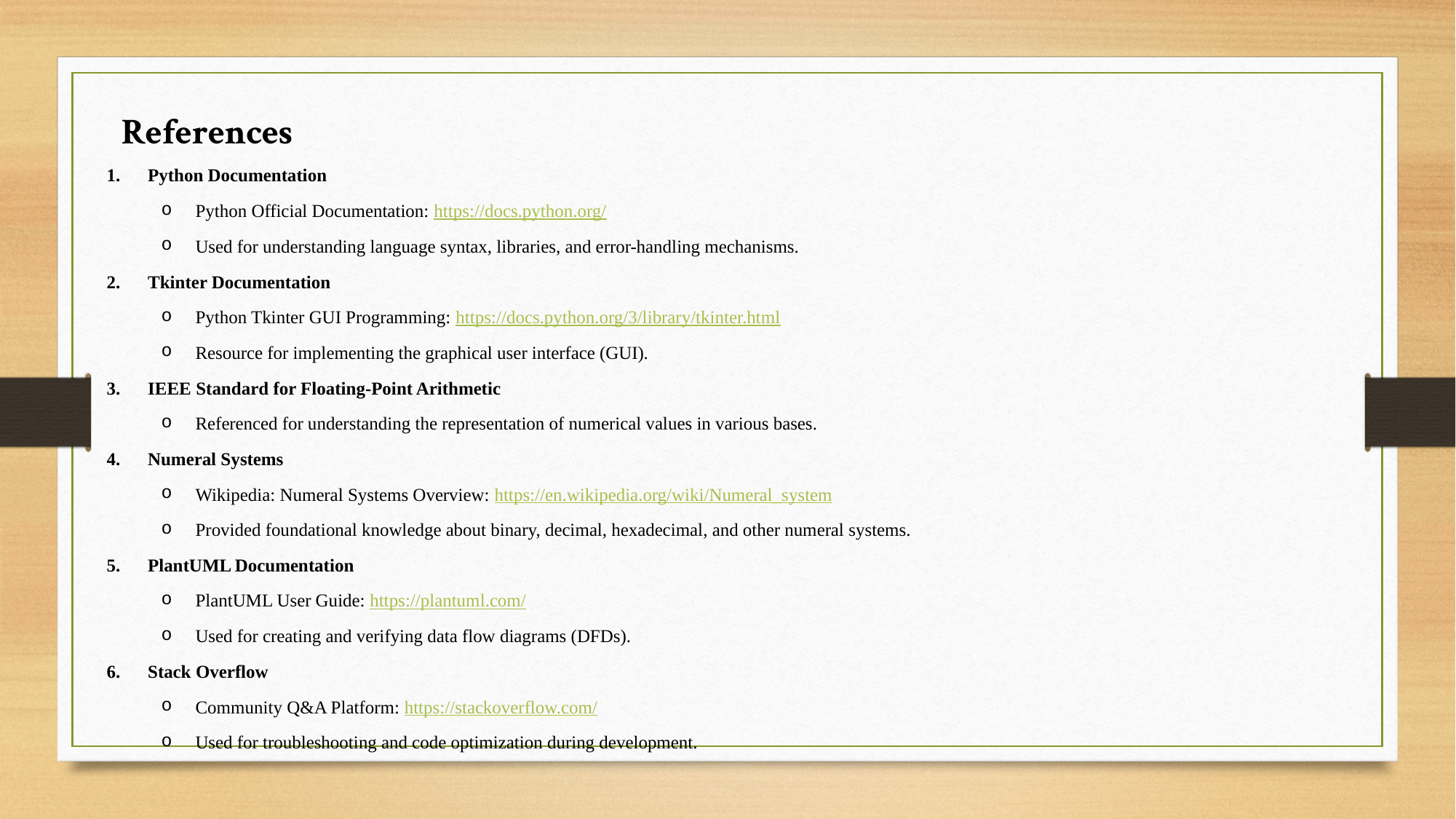

References
Python Documentation
Python Official Documentation: https://docs.python.org/
Used for understanding language syntax, libraries, and error-handling mechanisms.
Tkinter Documentation
Python Tkinter GUI Programming: https://docs.python.org/3/library/tkinter.html
Resource for implementing the graphical user interface (GUI).
IEEE Standard for Floating-Point Arithmetic
Referenced for understanding the representation of numerical values in various bases.
Numeral Systems
Wikipedia: Numeral Systems Overview: https://en.wikipedia.org/wiki/Numeral_system
Provided foundational knowledge about binary, decimal, hexadecimal, and other numeral systems.
PlantUML Documentation
PlantUML User Guide: https://plantuml.com/
Used for creating and verifying data flow diagrams (DFDs).
Stack Overflow
Community Q&A Platform: https://stackoverflow.com/
Used for troubleshooting and code optimization during development.